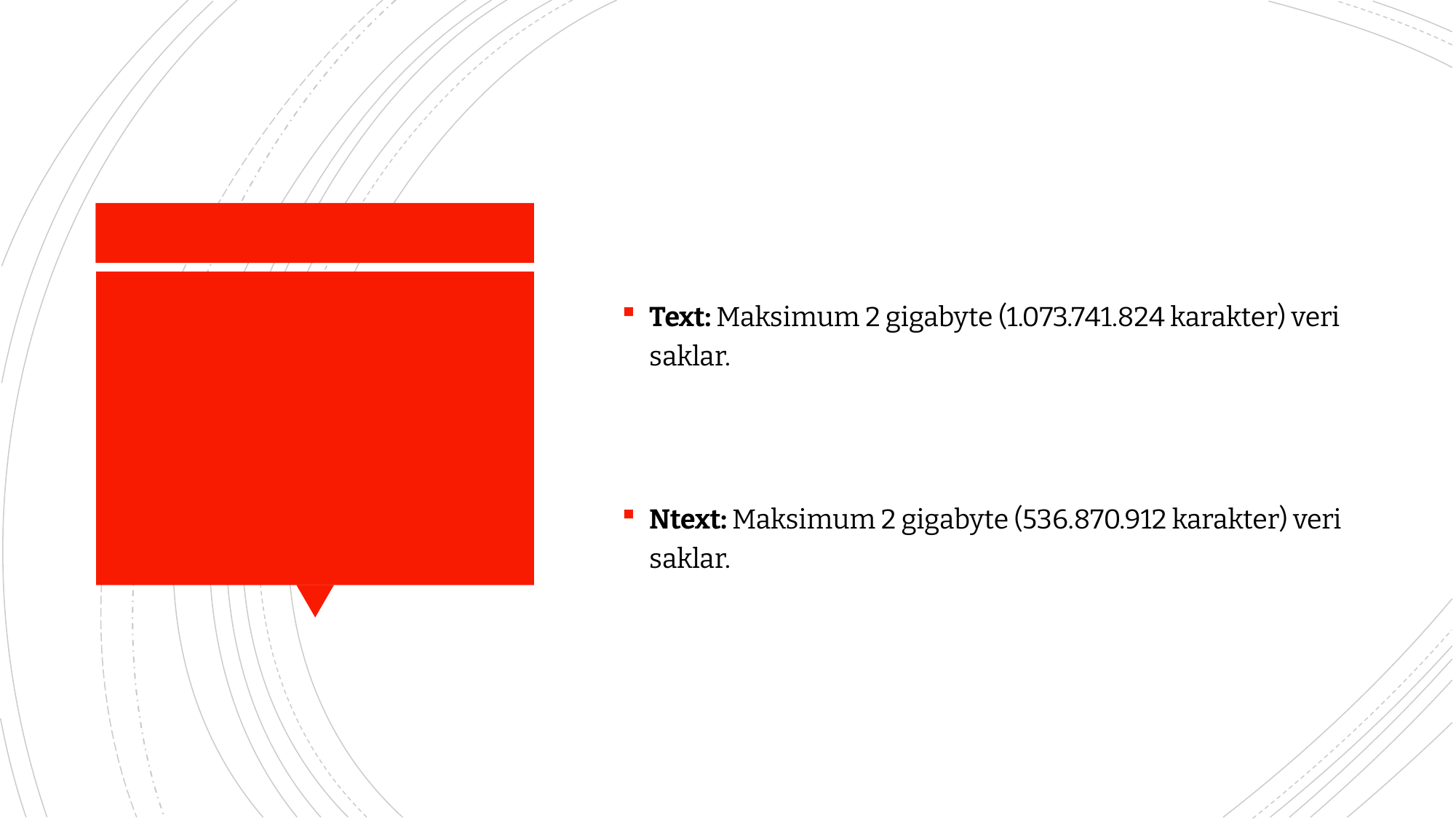

Text: Maksimum 2 gigabyte (1.073.741.824 karakter) veri saklar.

Ntext: Maksimum 2 gigabyte (536.870.912 karakter) veri saklar.

#